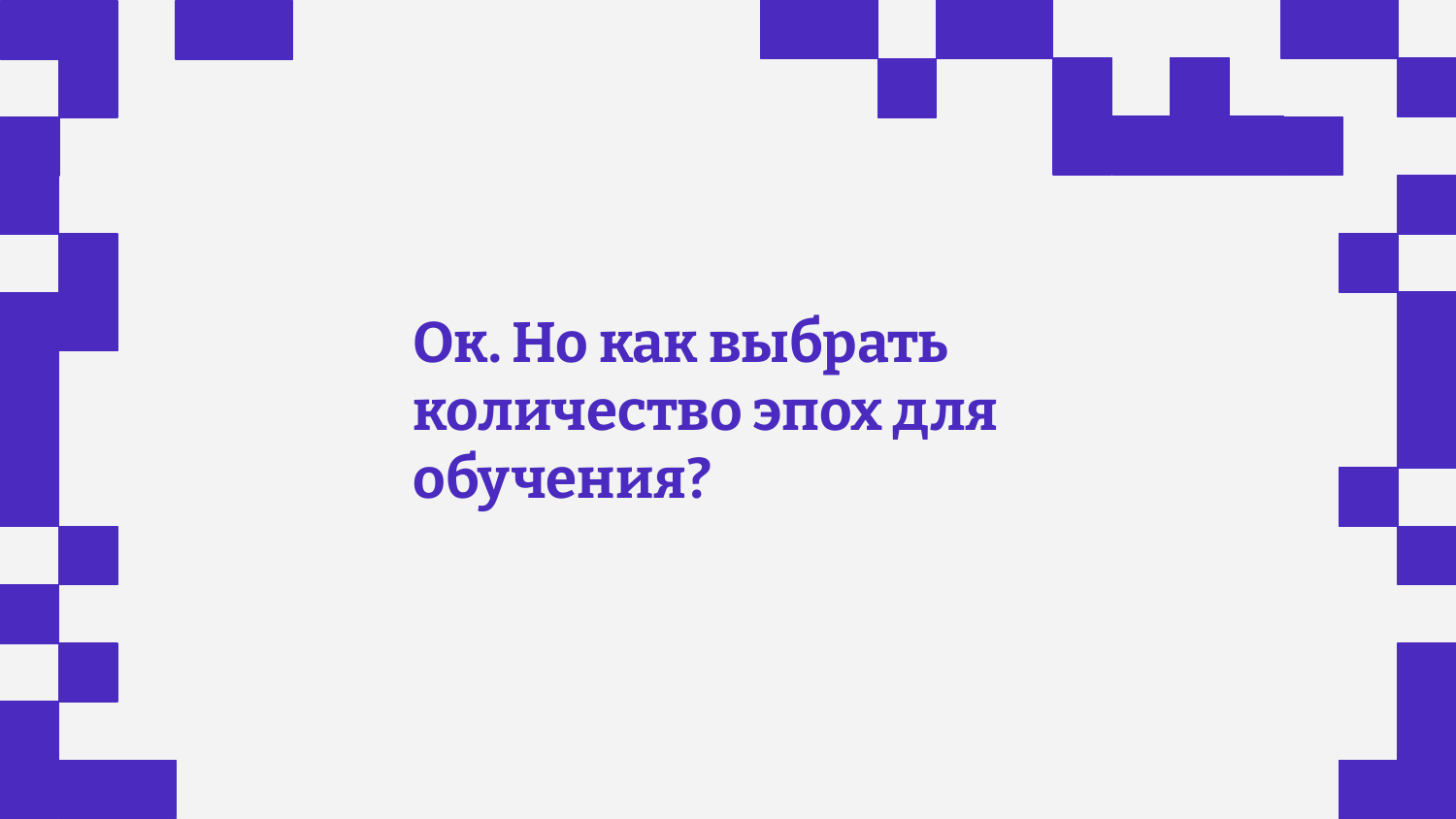

Ок. Но как выбрать количество эпох для обучения?